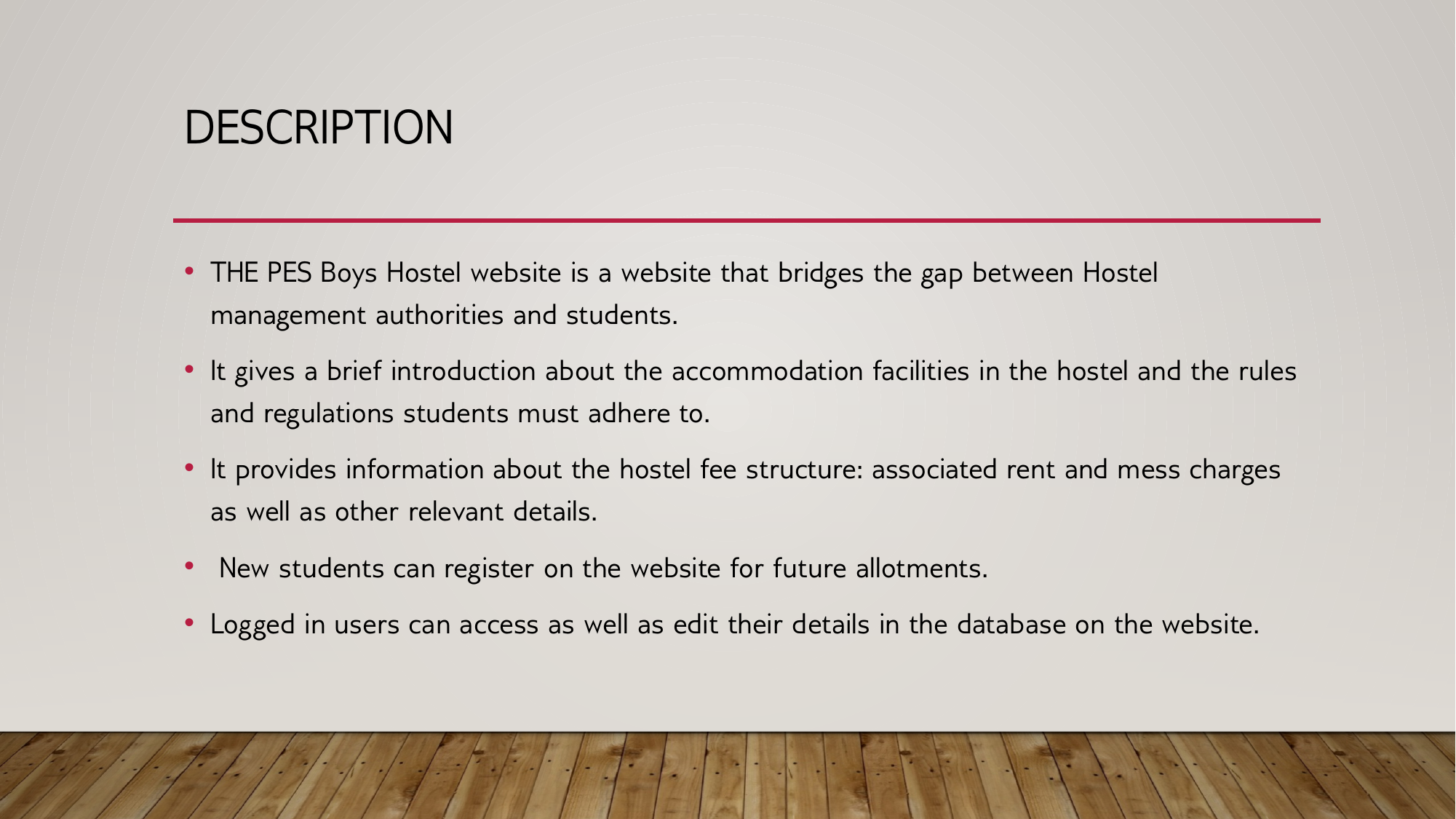

# DESCRIPTION
THE PES Boys Hostel website is a website that bridges the gap between Hostel management authorities and students.
It gives a brief introduction about the accommodation facilities in the hostel and the rules and regulations students must adhere to.
It provides information about the hostel fee structure: associated rent and mess charges as well as other relevant details.
 New students can register on the website for future allotments.
Logged in users can access as well as edit their details in the database on the website.